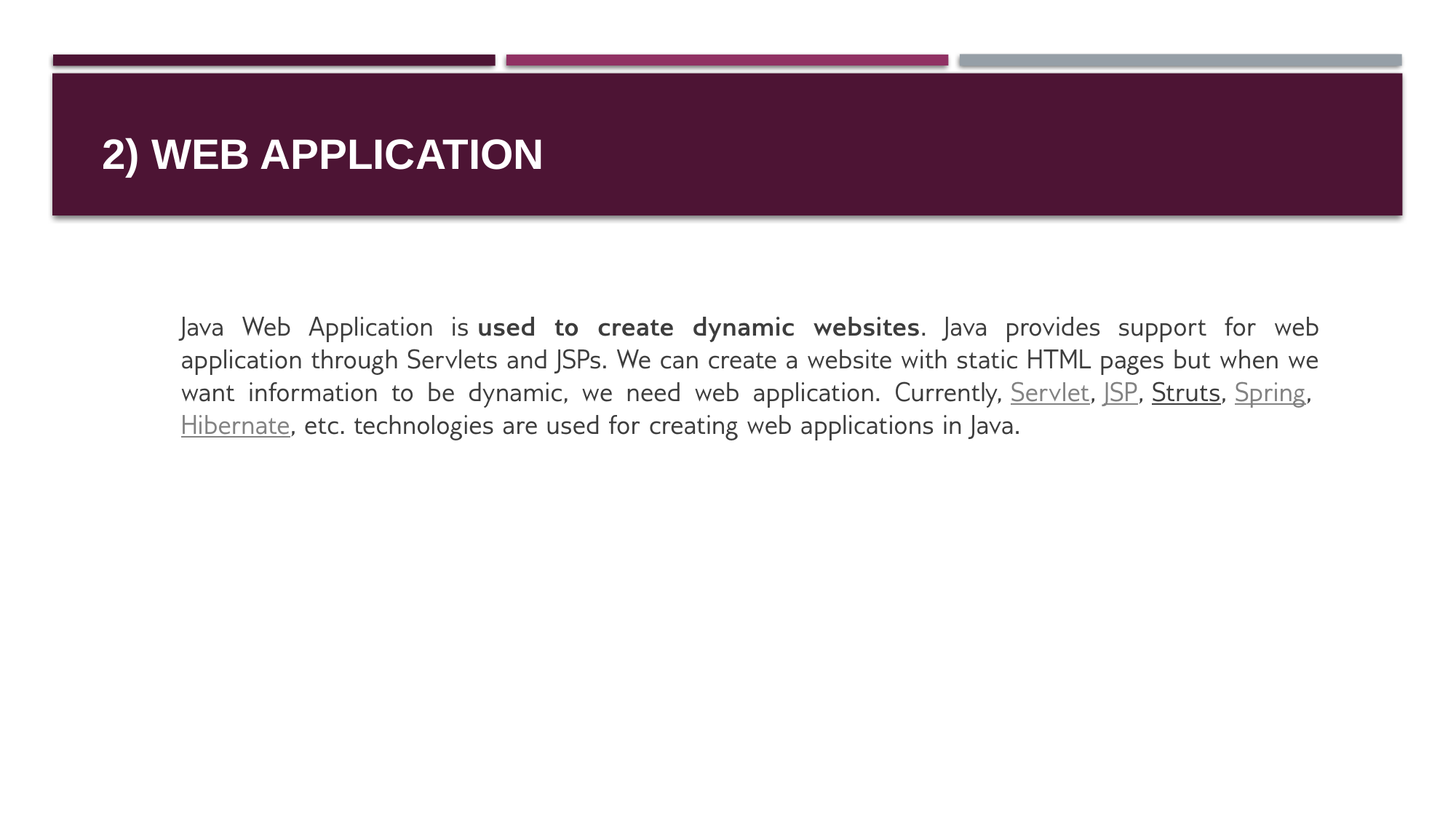

# 2) Web Application

	Java Web Application is used to create dynamic websites. Java provides support for web application through Servlets and JSPs. We can create a website with static HTML pages but when we want information to be dynamic, we need web application. Currently, Servlet, JSP, Struts, Spring, Hibernate, etc. technologies are used for creating web applications in Java.